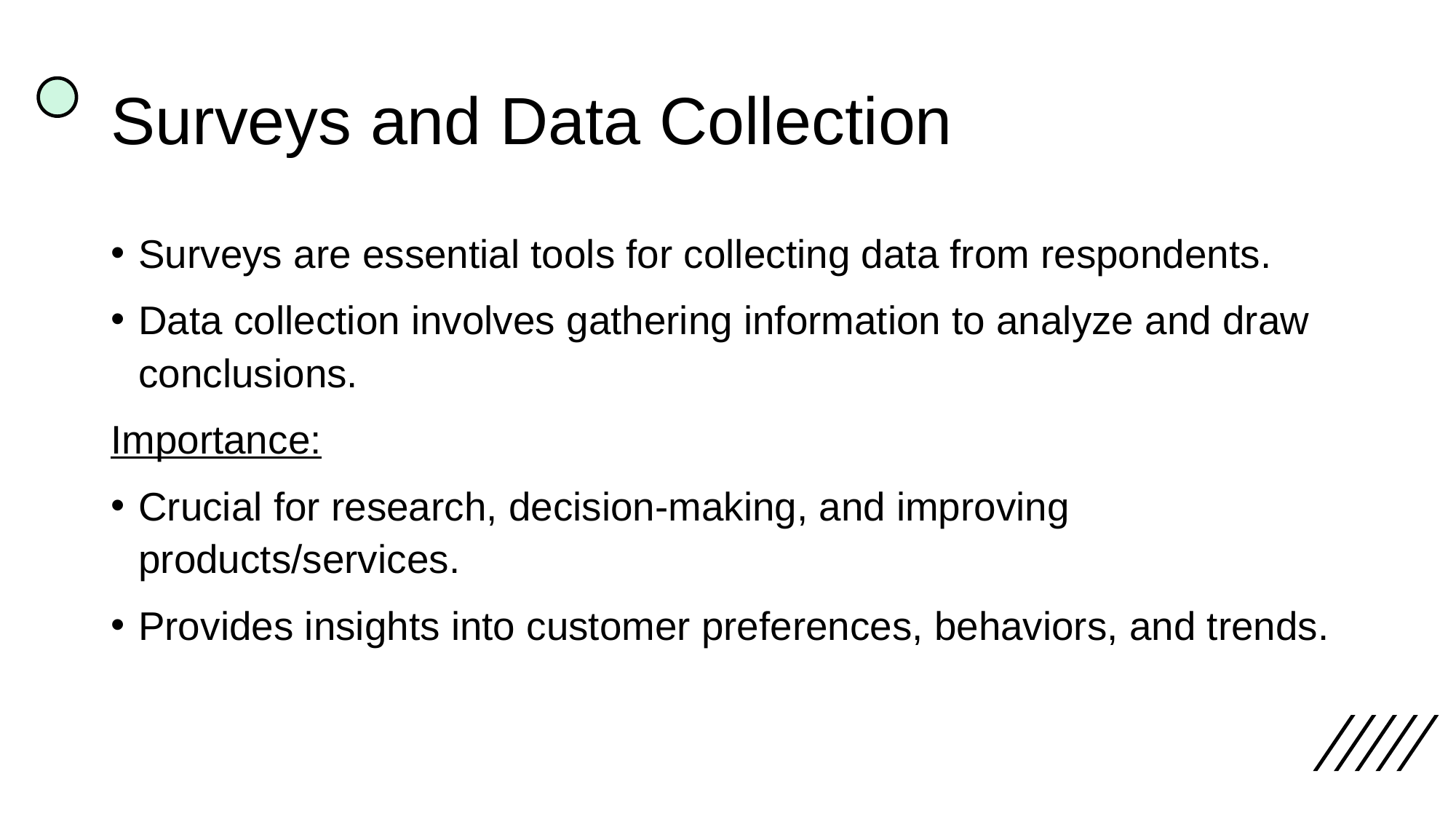

# Surveys and Data Collection
Surveys are essential tools for collecting data from respondents.
Data collection involves gathering information to analyze and draw conclusions.
Importance:
Crucial for research, decision-making, and improving products/services.
Provides insights into customer preferences, behaviors, and trends.